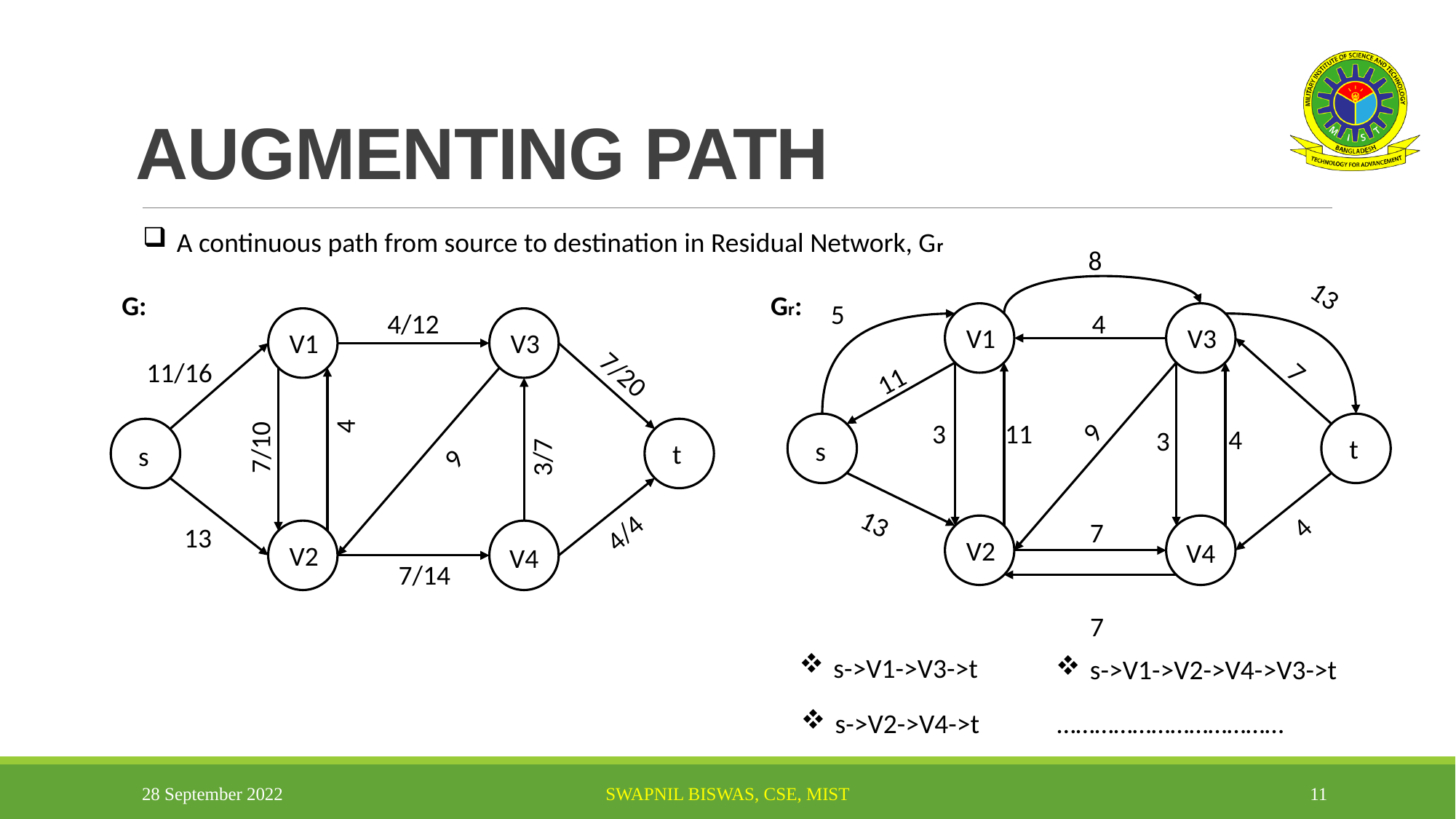

# AUGMENTING PATH
A continuous path from source to destination in Residual Network, Gr
8
13
G:
Gr:
5
4
4/12

V1
V3
V1
V3
7
11/16
7/20
11
4
9
3
11

4
3

7/10
t
s
t
s
3/7
9
13
4
4/4
7
13

V2
V4
V2
V4
7/14
7
s->V1->V3->t
s->V1->V2->V4->V3->t
s->V2->V4->t
………………………………
28 September 2022
SWAPNIL BISWAS, CSE, MIST
11